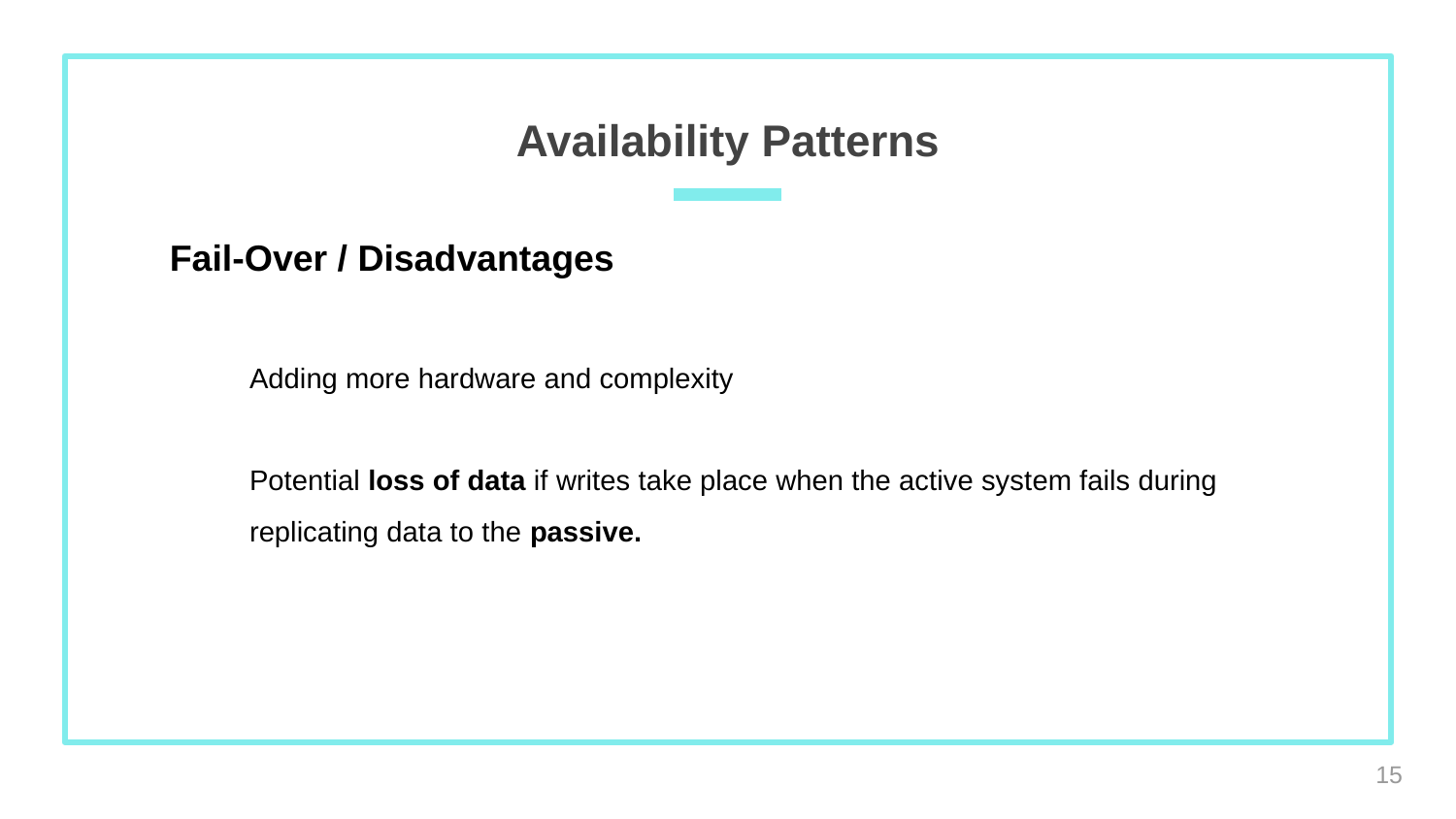

# Availability Patterns
Fail-Over / Disadvantages

Adding more hardware and complexity

Potential loss of data if writes take place when the active system fails during replicating data to the passive.
15